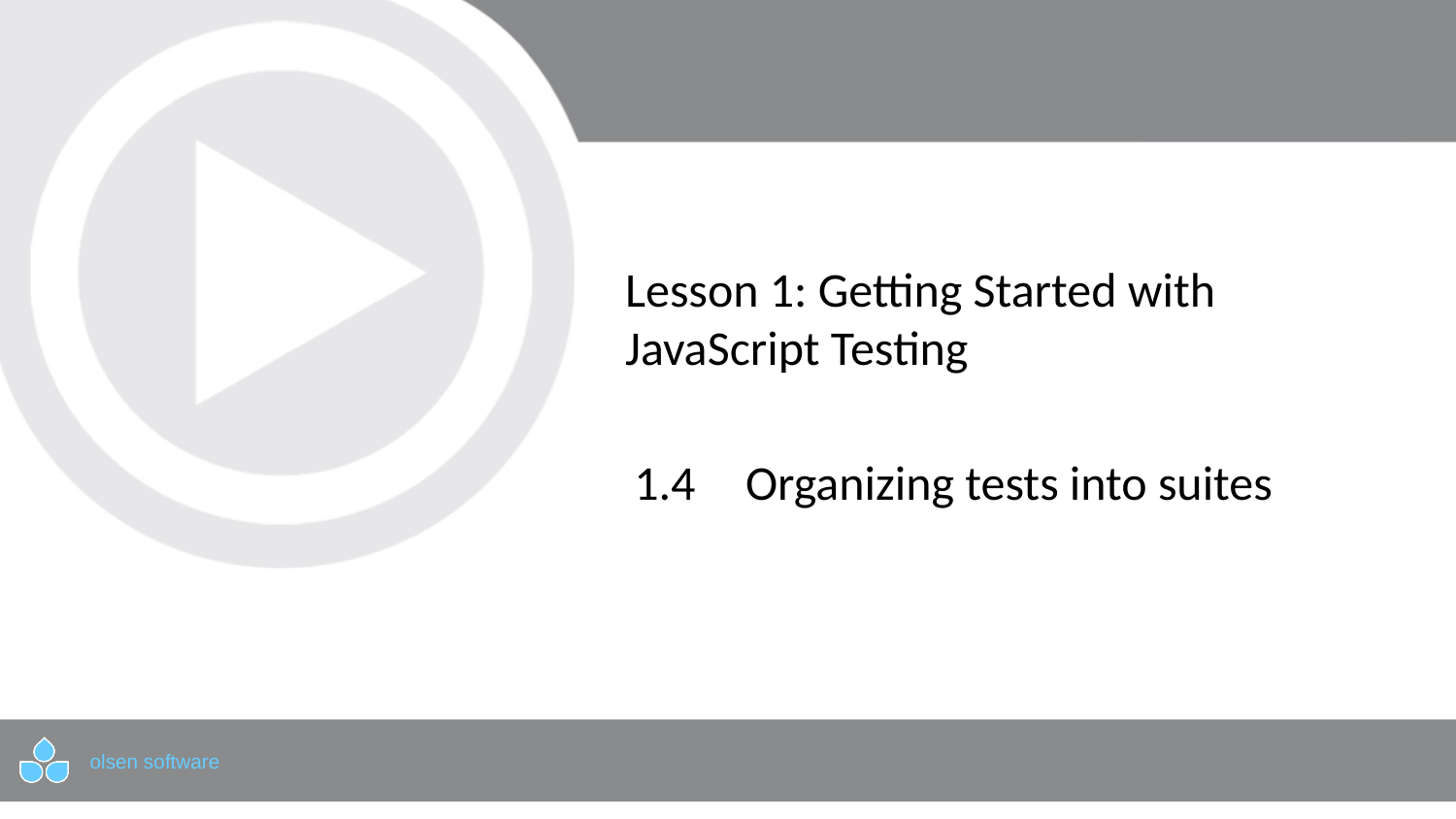

# Lesson 1: Getting Started with JavaScript Testing
1.4	 Organizing tests into suites